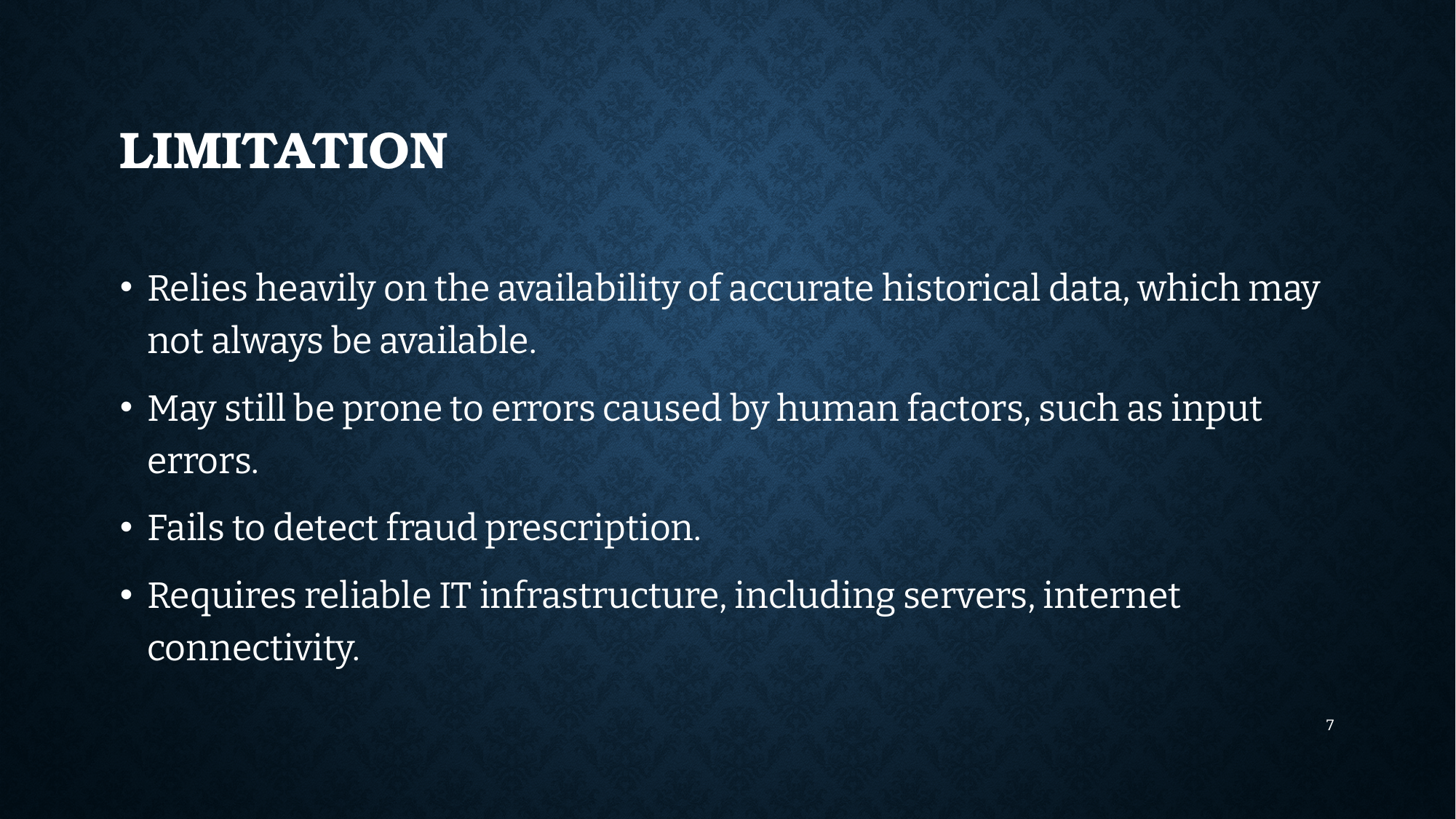

# LImItation
Relies heavily on the availability of accurate historical data, which may not always be available.
May still be prone to errors caused by human factors, such as input errors.
Fails to detect fraud prescription.
Requires reliable IT infrastructure, including servers, internet connectivity.

7